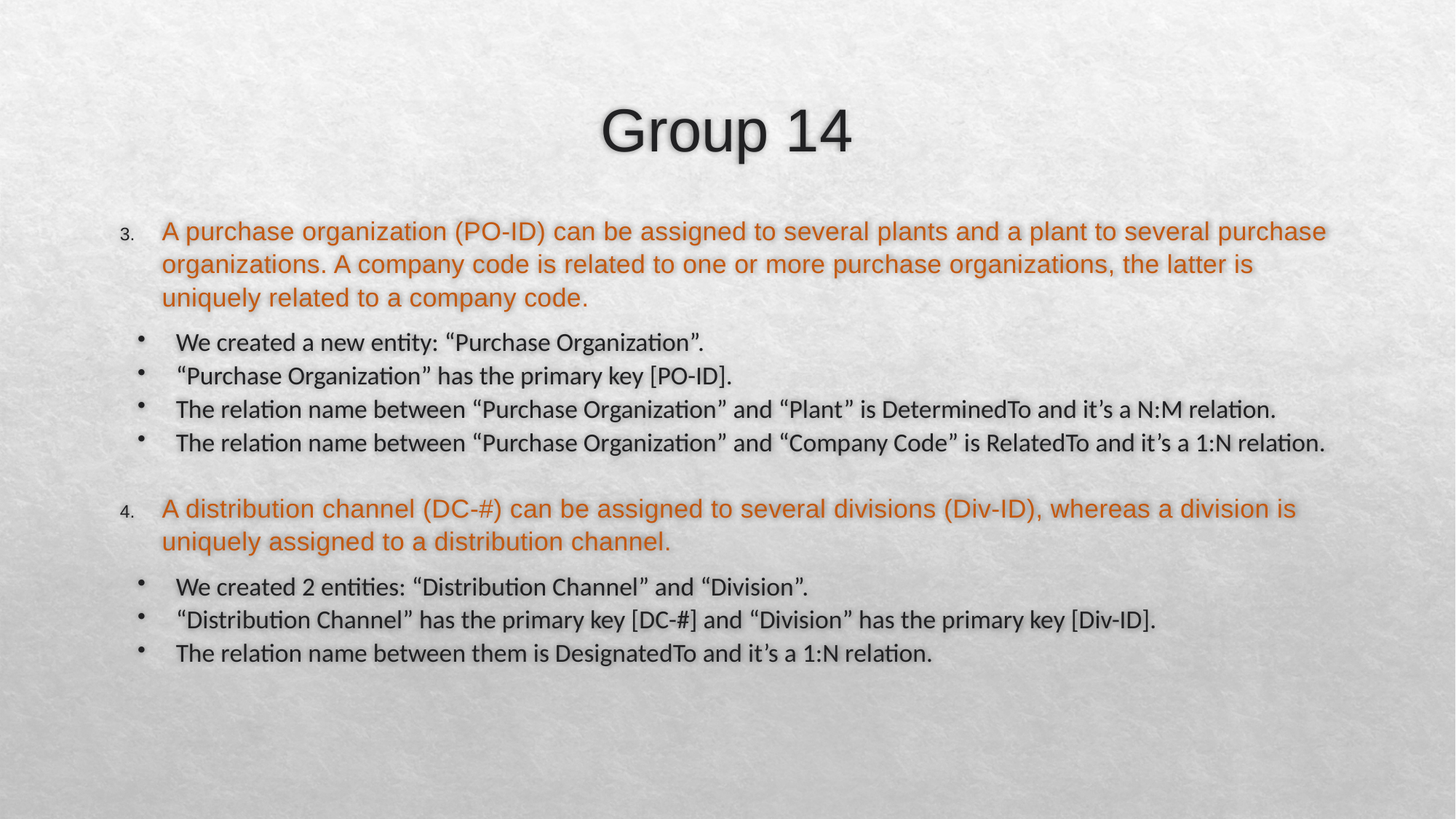

# Group 14
A purchase organization (PO-ID) can be assigned to several plants and a plant to several purchase organizations. A company code is related to one or more purchase organizations, the latter is uniquely related to a company code.
We created a new entity: “Purchase Organization”.
“Purchase Organization” has the primary key [PO-ID].
The relation name between “Purchase Organization” and “Plant” is DeterminedTo and it’s a N:M relation.
The relation name between “Purchase Organization” and “Company Code” is RelatedTo and it’s a 1:N relation.

A distribution channel (DC-#) can be assigned to several divisions (Div-ID), whereas a division is uniquely assigned to a distribution channel.
We created 2 entities: “Distribution Channel” and “Division”.
“Distribution Channel” has the primary key [DC-#] and “Division” has the primary key [Div-ID].
The relation name between them is DesignatedTo and it’s a 1:N relation.